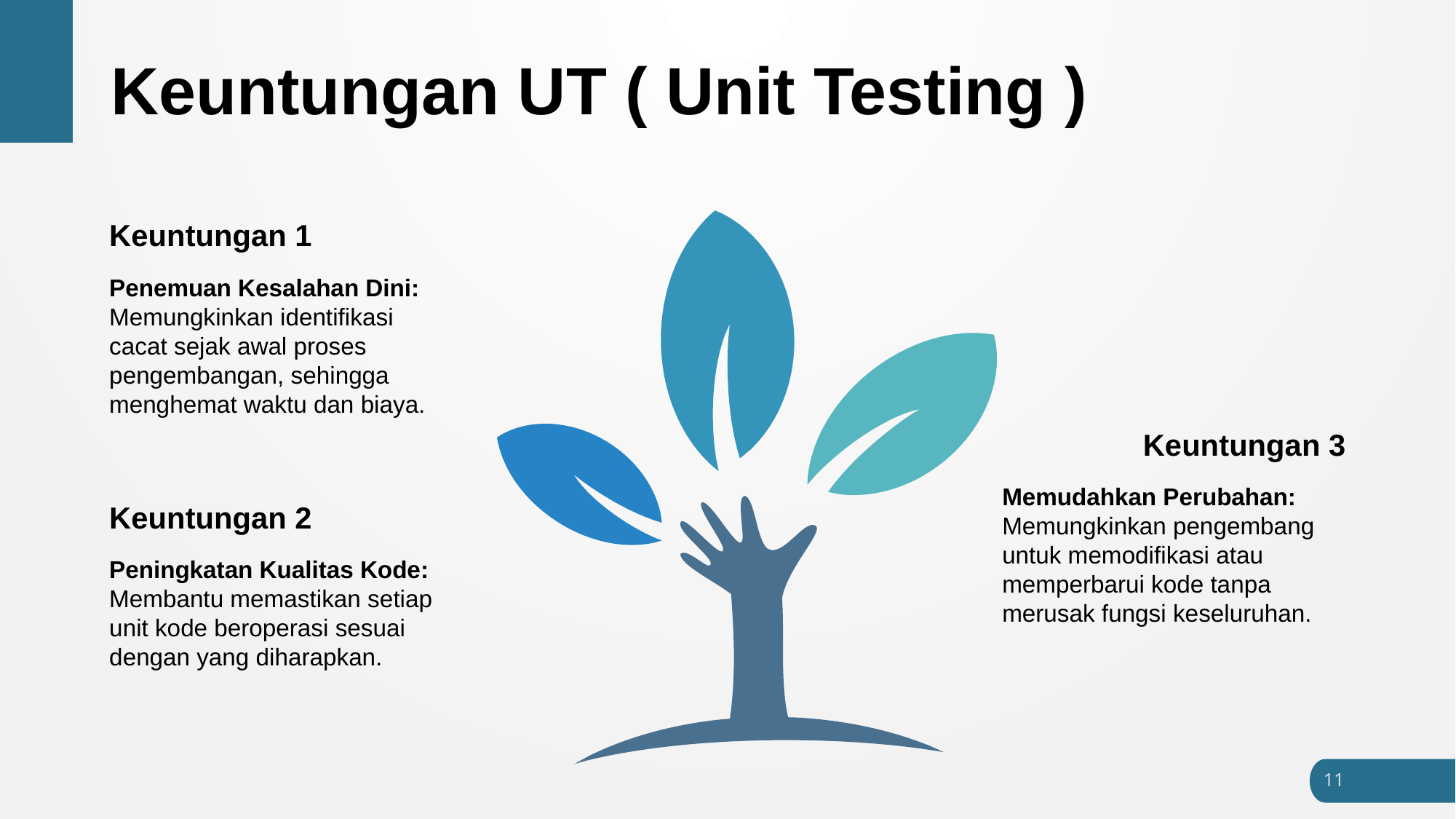

# Keuntungan UT ( Unit Testing )
Keuntungan 1
Penemuan Kesalahan Dini: Memungkinkan identifikasi cacat sejak awal proses pengembangan, sehingga menghemat waktu dan biaya.
Keuntungan 3
Memudahkan Perubahan: Memungkinkan pengembang untuk memodifikasi atau memperbarui kode tanpa merusak fungsi keseluruhan.
Keuntungan 2
Peningkatan Kualitas Kode: Membantu memastikan setiap unit kode beroperasi sesuai dengan yang diharapkan.
11